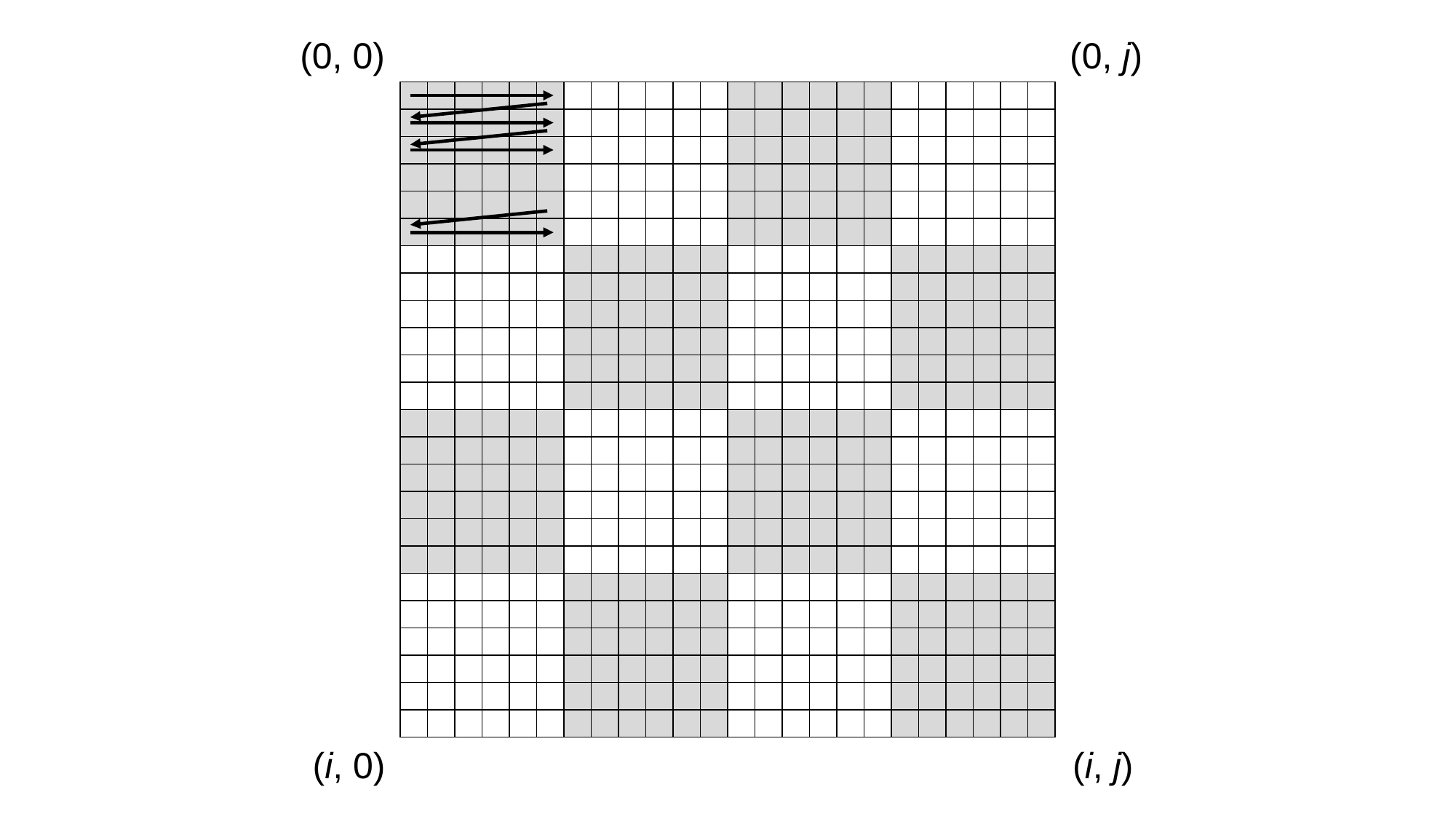

(0, j)
(0, 0)
|  |  |  |  |  |  |  |  |  |  |  |  |  |  |  |  |  |  |  |  |  |  |  |  |
| --- | --- | --- | --- | --- | --- | --- | --- | --- | --- | --- | --- | --- | --- | --- | --- | --- | --- | --- | --- | --- | --- | --- | --- |
|  |  |  |  |  |  |  |  |  |  |  |  |  |  |  |  |  |  |  |  |  |  |  |  |
|  |  |  |  |  |  |  |  |  |  |  |  |  |  |  |  |  |  |  |  |  |  |  |  |
|  |  |  |  |  |  |  |  |  |  |  |  |  |  |  |  |  |  |  |  |  |  |  |  |
|  |  |  |  |  |  |  |  |  |  |  |  |  |  |  |  |  |  |  |  |  |  |  |  |
|  |  |  |  |  |  |  |  |  |  |  |  |  |  |  |  |  |  |  |  |  |  |  |  |
|  |  |  |  |  |  |  |  |  |  |  |  |  |  |  |  |  |  |  |  |  |  |  |  |
|  |  |  |  |  |  |  |  |  |  |  |  |  |  |  |  |  |  |  |  |  |  |  |  |
|  |  |  |  |  |  |  |  |  |  |  |  |  |  |  |  |  |  |  |  |  |  |  |  |
|  |  |  |  |  |  |  |  |  |  |  |  |  |  |  |  |  |  |  |  |  |  |  |  |
|  |  |  |  |  |  |  |  |  |  |  |  |  |  |  |  |  |  |  |  |  |  |  |  |
|  |  |  |  |  |  |  |  |  |  |  |  |  |  |  |  |  |  |  |  |  |  |  |  |
|  |  |  |  |  |  |  |  |  |  |  |  |  |  |  |  |  |  |  |  |  |  |  |  |
|  |  |  |  |  |  |  |  |  |  |  |  |  |  |  |  |  |  |  |  |  |  |  |  |
|  |  |  |  |  |  |  |  |  |  |  |  |  |  |  |  |  |  |  |  |  |  |  |  |
|  |  |  |  |  |  |  |  |  |  |  |  |  |  |  |  |  |  |  |  |  |  |  |  |
|  |  |  |  |  |  |  |  |  |  |  |  |  |  |  |  |  |  |  |  |  |  |  |  |
|  |  |  |  |  |  |  |  |  |  |  |  |  |  |  |  |  |  |  |  |  |  |  |  |
|  |  |  |  |  |  |  |  |  |  |  |  |  |  |  |  |  |  |  |  |  |  |  |  |
|  |  |  |  |  |  |  |  |  |  |  |  |  |  |  |  |  |  |  |  |  |  |  |  |
|  |  |  |  |  |  |  |  |  |  |  |  |  |  |  |  |  |  |  |  |  |  |  |  |
|  |  |  |  |  |  |  |  |  |  |  |  |  |  |  |  |  |  |  |  |  |  |  |  |
|  |  |  |  |  |  |  |  |  |  |  |  |  |  |  |  |  |  |  |  |  |  |  |  |
|  |  |  |  |  |  |  |  |  |  |  |  |  |  |  |  |  |  |  |  |  |  |  |  |
(i, 0)
(i, j)